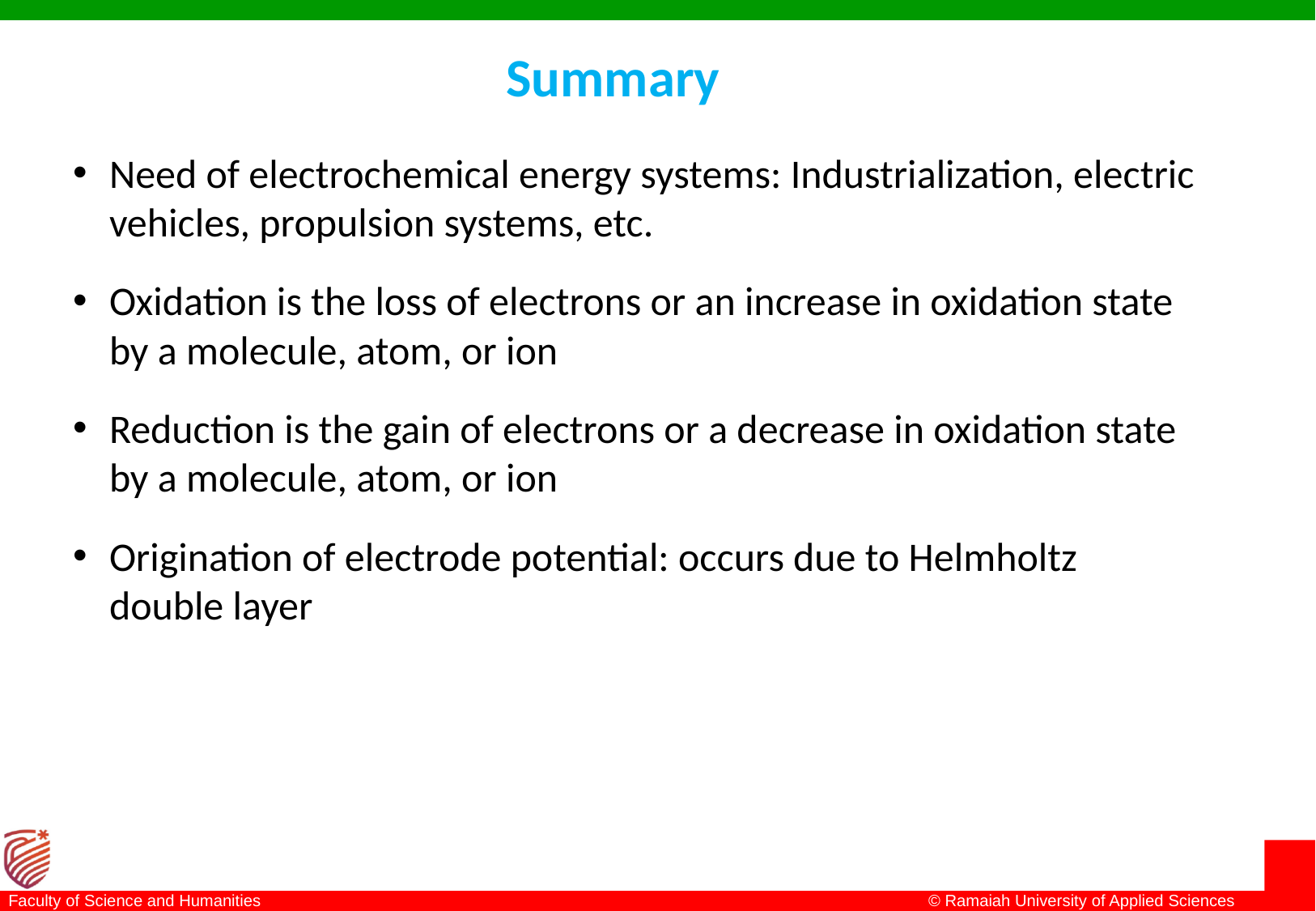

# Summary
Need of electrochemical energy systems: Industrialization, electric vehicles, propulsion systems, etc.
Oxidation is the loss of electrons or an increase in oxidation state by a molecule, atom, or ion
Reduction is the gain of electrons or a decrease in oxidation state by a molecule, atom, or ion
Origination of electrode potential: occurs due to Helmholtz double layer